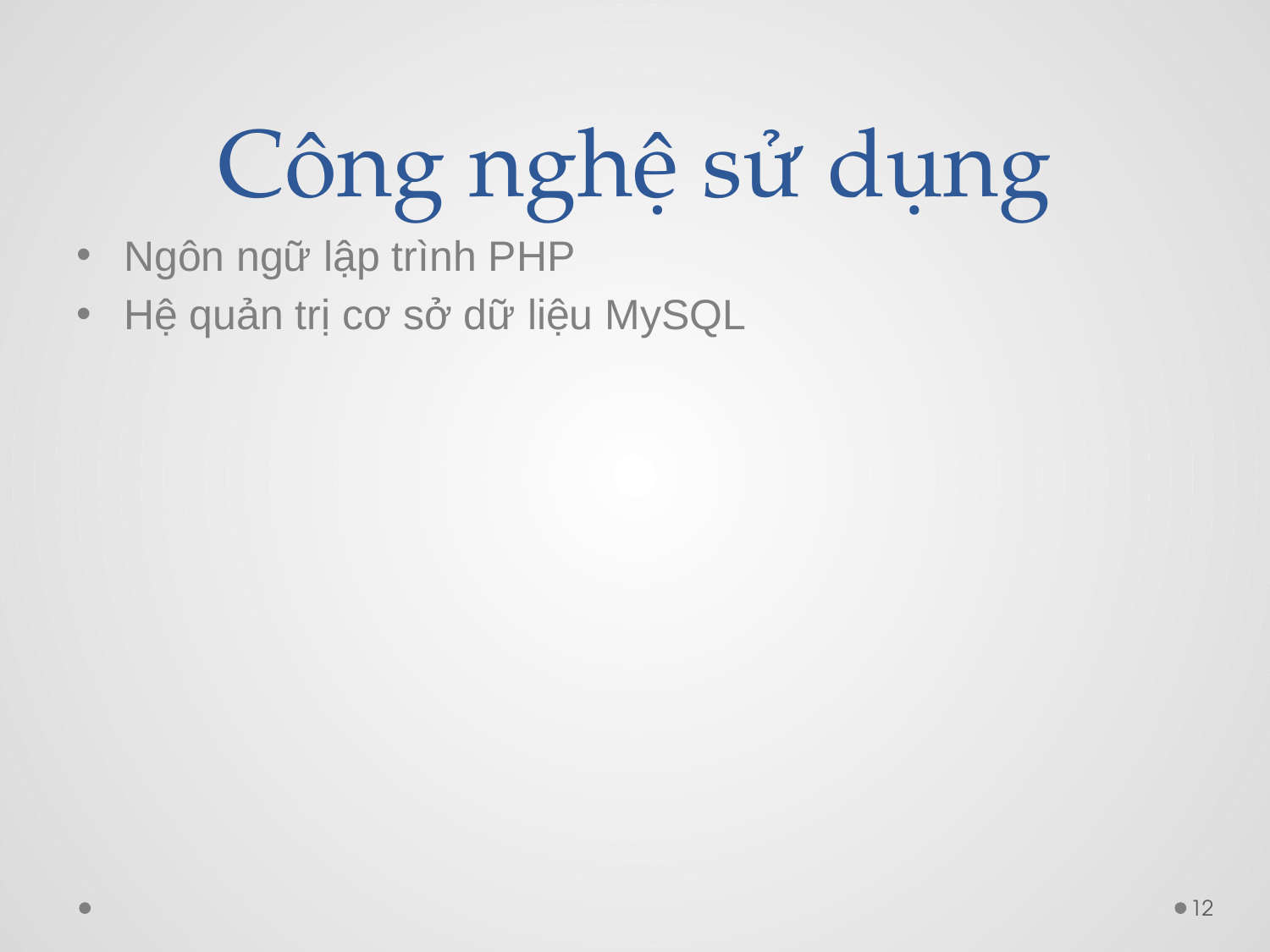

# Công nghệ sử dụng
Ngôn ngữ lập trình PHP
Hệ quản trị cơ sở dữ liệu MySQL

12